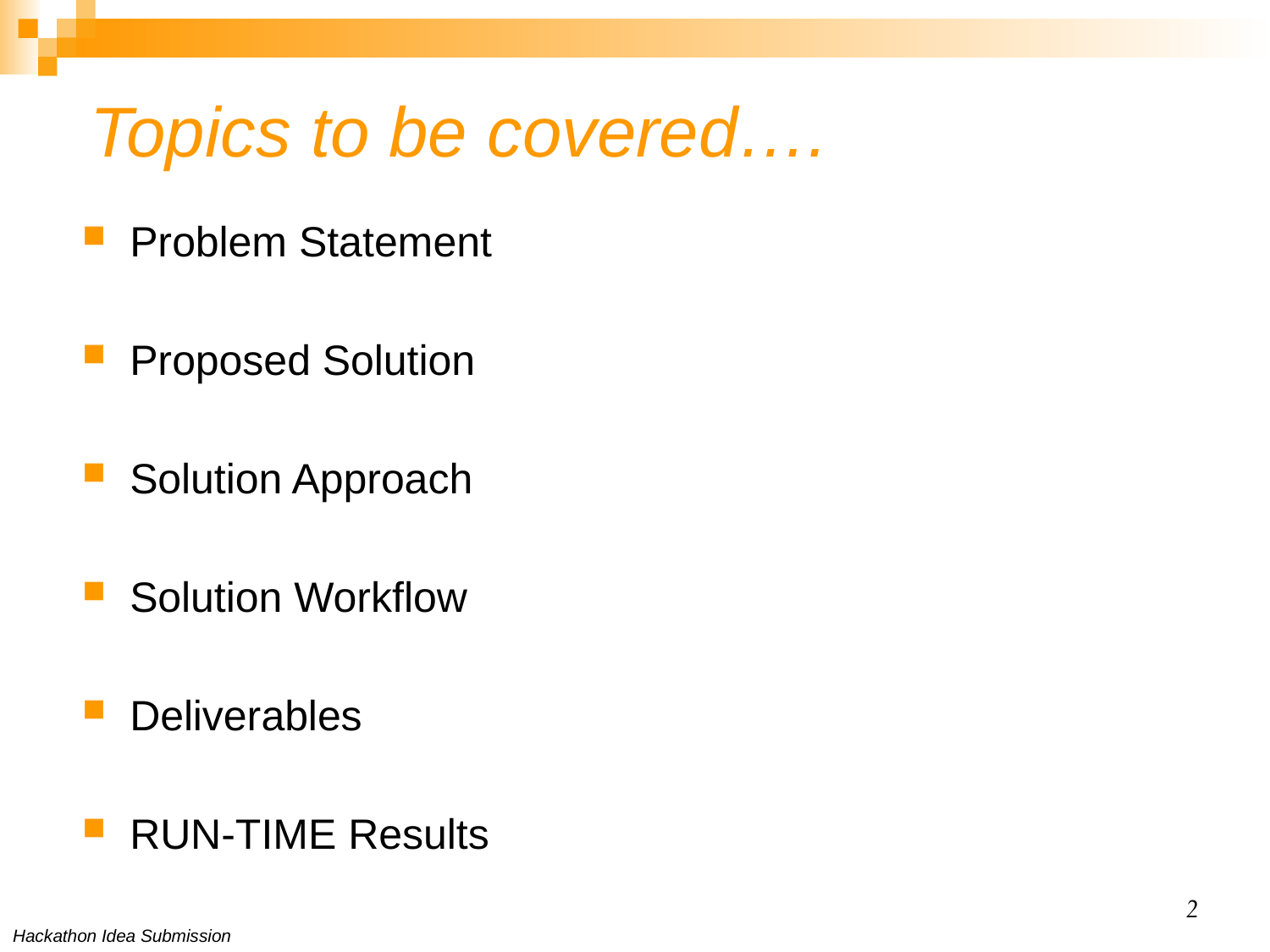

# Topics to be covered….
Problem Statement

Proposed Solution

Solution Approach

Solution Workflow

Deliverables

RUN-TIME Results

2
Hackathon Idea Submission